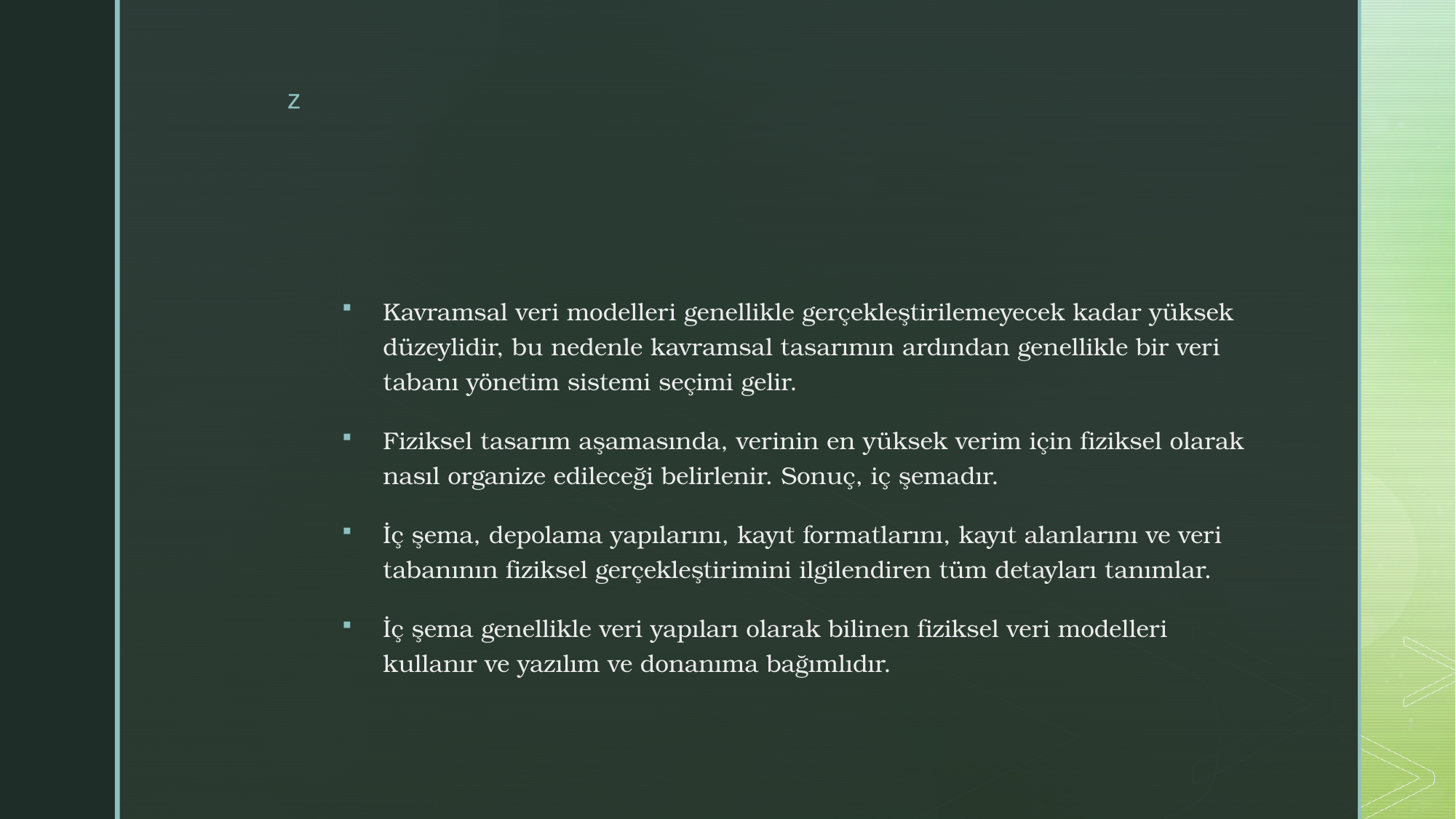

Kavramsal veri modelleri genellikle gerçekleştirilemeyecek kadar yüksek düzeylidir, bu nedenle kavramsal tasarımın ardından genellikle bir veri tabanı yönetim sistemi seçimi gelir.
Fiziksel tasarım aşamasında, verinin en yüksek verim için fiziksel olarak nasıl organize edileceği belirlenir. Sonuç, iç şemadır.
İç şema, depolama yapılarını, kayıt formatlarını, kayıt alanlarını ve veri tabanının fiziksel gerçekleştirimini ilgilendiren tüm detayları tanımlar.
İç şema genellikle veri yapıları olarak bilinen fiziksel veri modelleri kullanır ve yazılım ve donanıma bağımlıdır.